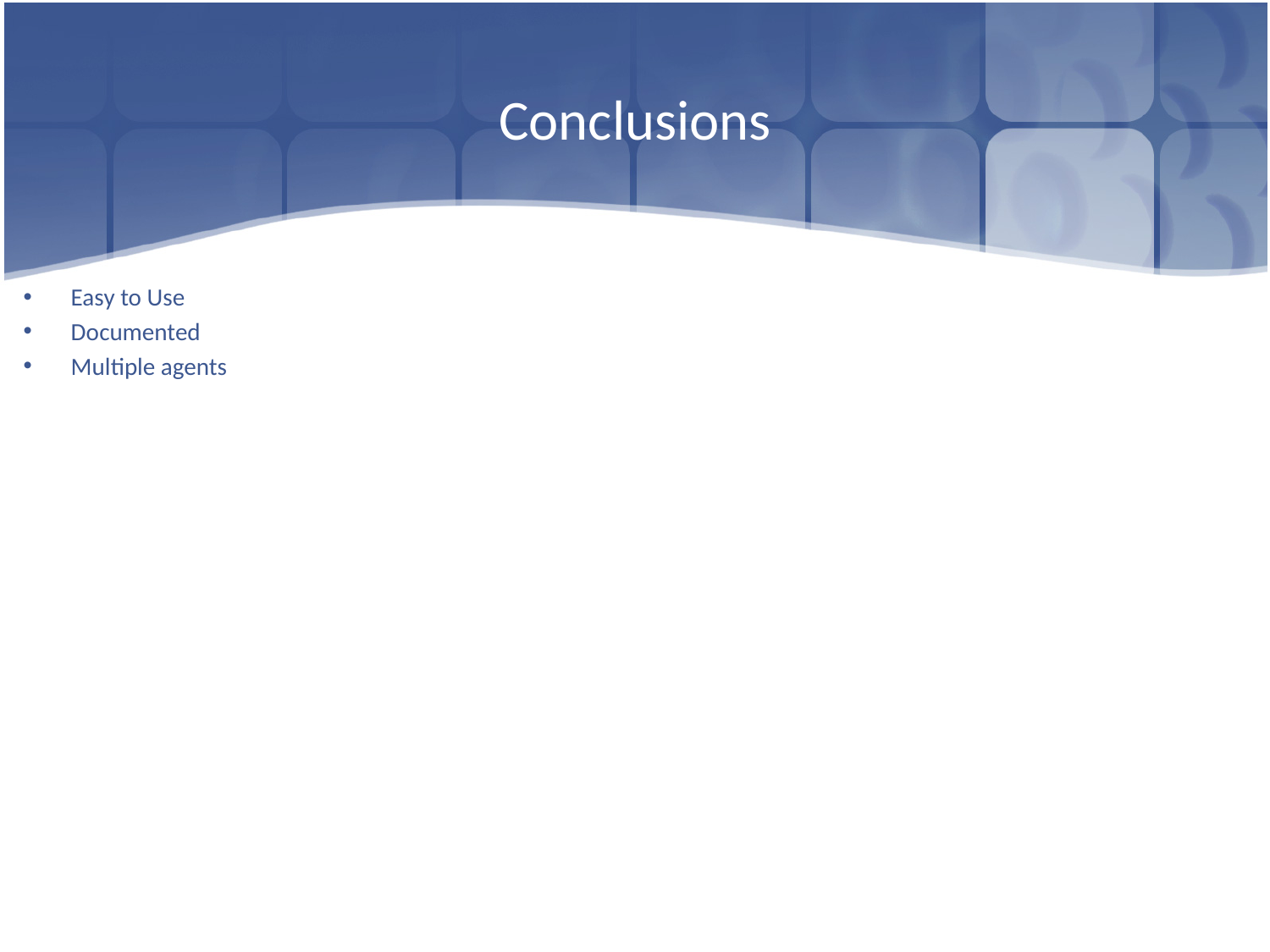

# Conclusions
Easy to Use
Documented
Multiple agents